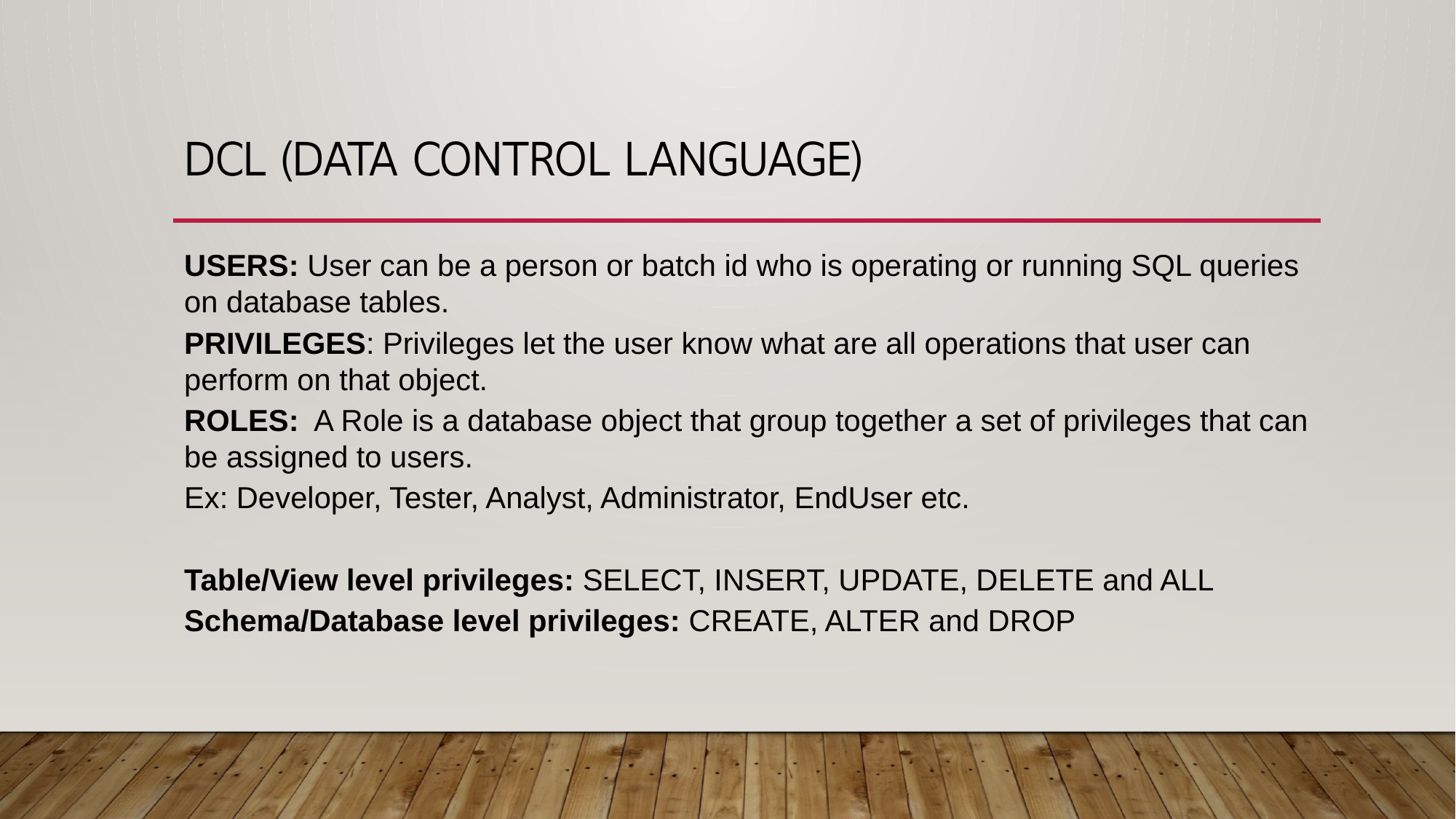

# DCL (Data CONTROL language)
USERS: User can be a person or batch id who is operating or running SQL queries on database tables.
PRIVILEGES: Privileges let the user know what are all operations that user can perform on that object.
ROLES:  A Role is a database object that group together a set of privileges that can be assigned to users.
Ex: Developer, Tester, Analyst, Administrator, EndUser etc.

Table/View level privileges: SELECT, INSERT, UPDATE, DELETE and ALL
Schema/Database level privileges: CREATE, ALTER and DROP